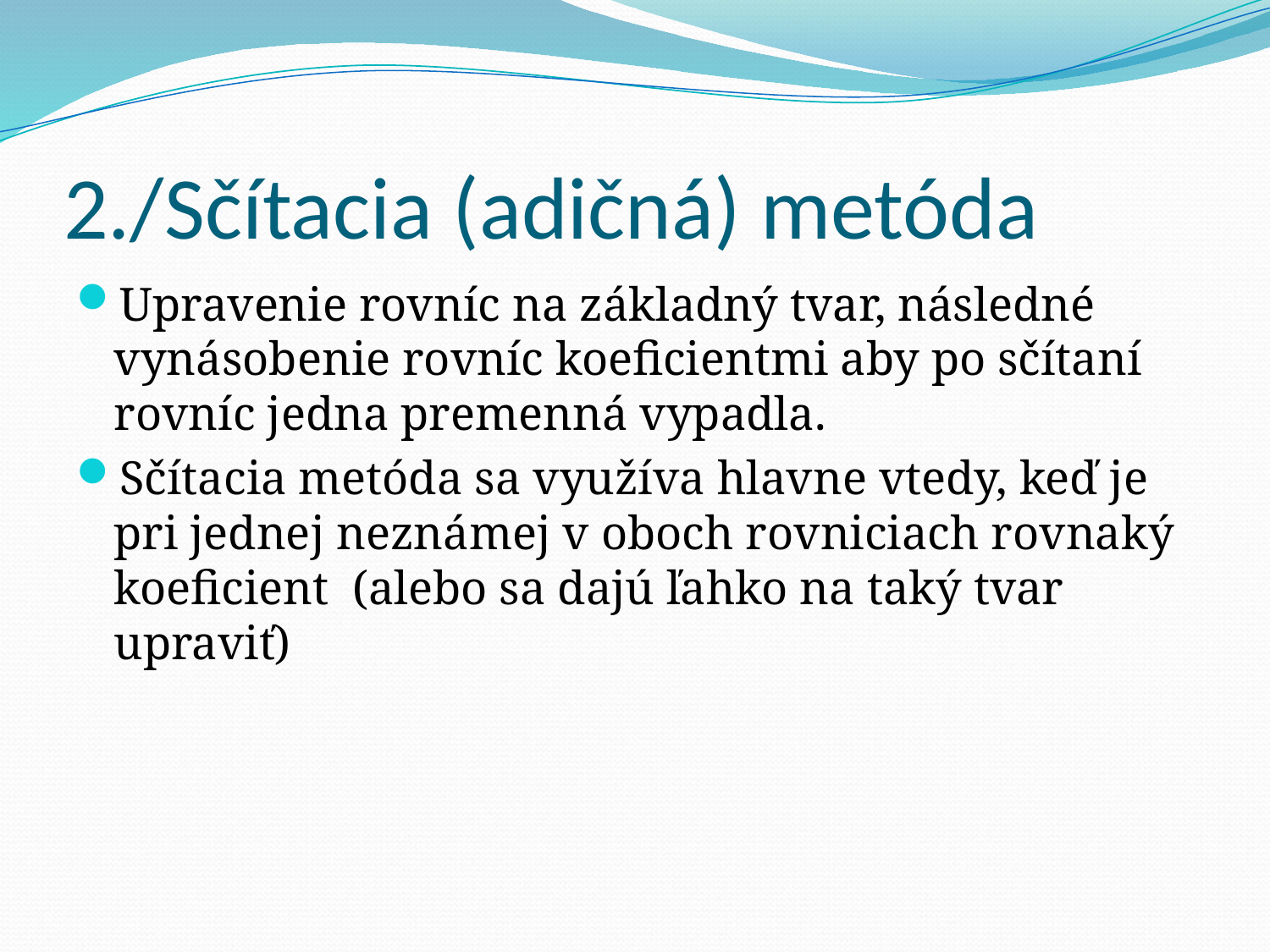

# 2./Sčítacia (adičná) metóda
Upravenie rovníc na základný tvar, následné vynásobenie rovníc koeficientmi aby po sčítaní rovníc jedna premenná vypadla.
Sčítacia metóda sa využíva hlavne vtedy, keď je pri jednej neznámej v oboch rovniciach rovnaký koeficient  (alebo sa dajú ľahko na taký tvar upraviť)